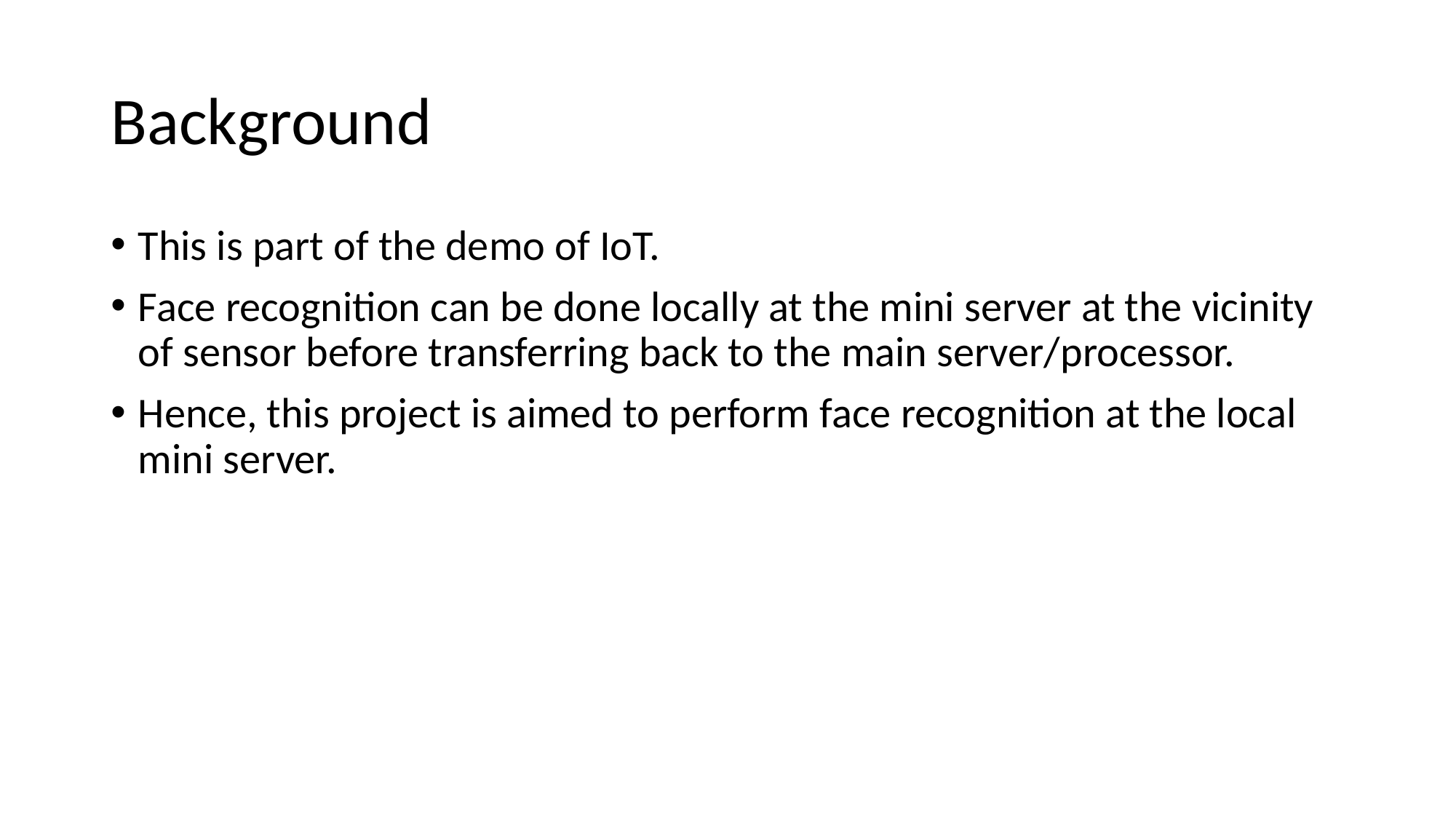

# Background
This is part of the demo of IoT.
Face recognition can be done locally at the mini server at the vicinity of sensor before transferring back to the main server/processor.
Hence, this project is aimed to perform face recognition at the local mini server.